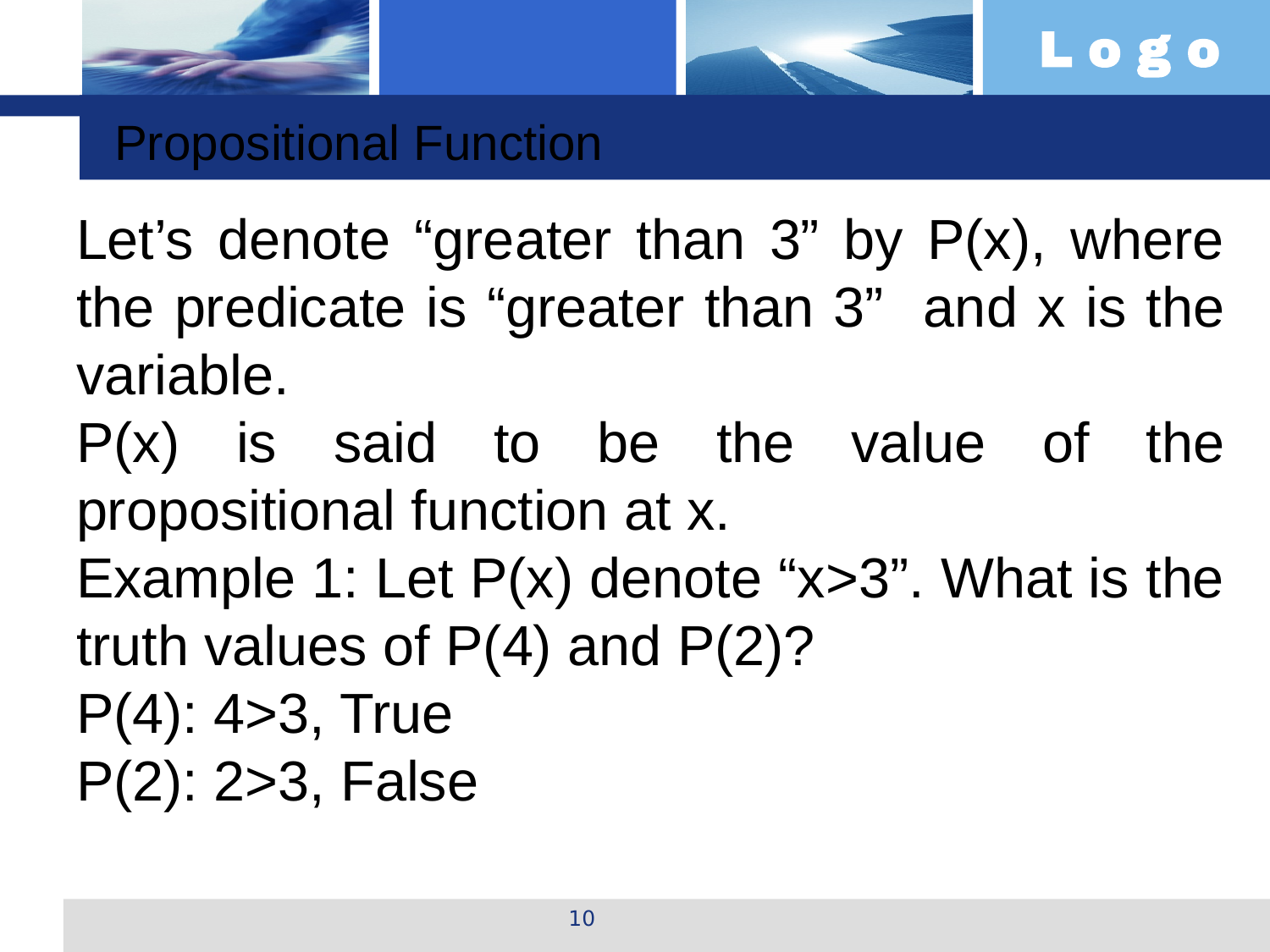

Propositional Function
Let’s denote “greater than 3” by P(x), where the predicate is “greater than 3”  and x is the variable.
P(x) is said to be the value of the propositional function at x.
Example 1: Let P(x) denote “x>3”. What is the truth values of P(4) and P(2)?
P(4): 4>3, True
P(2): 2>3, False
10